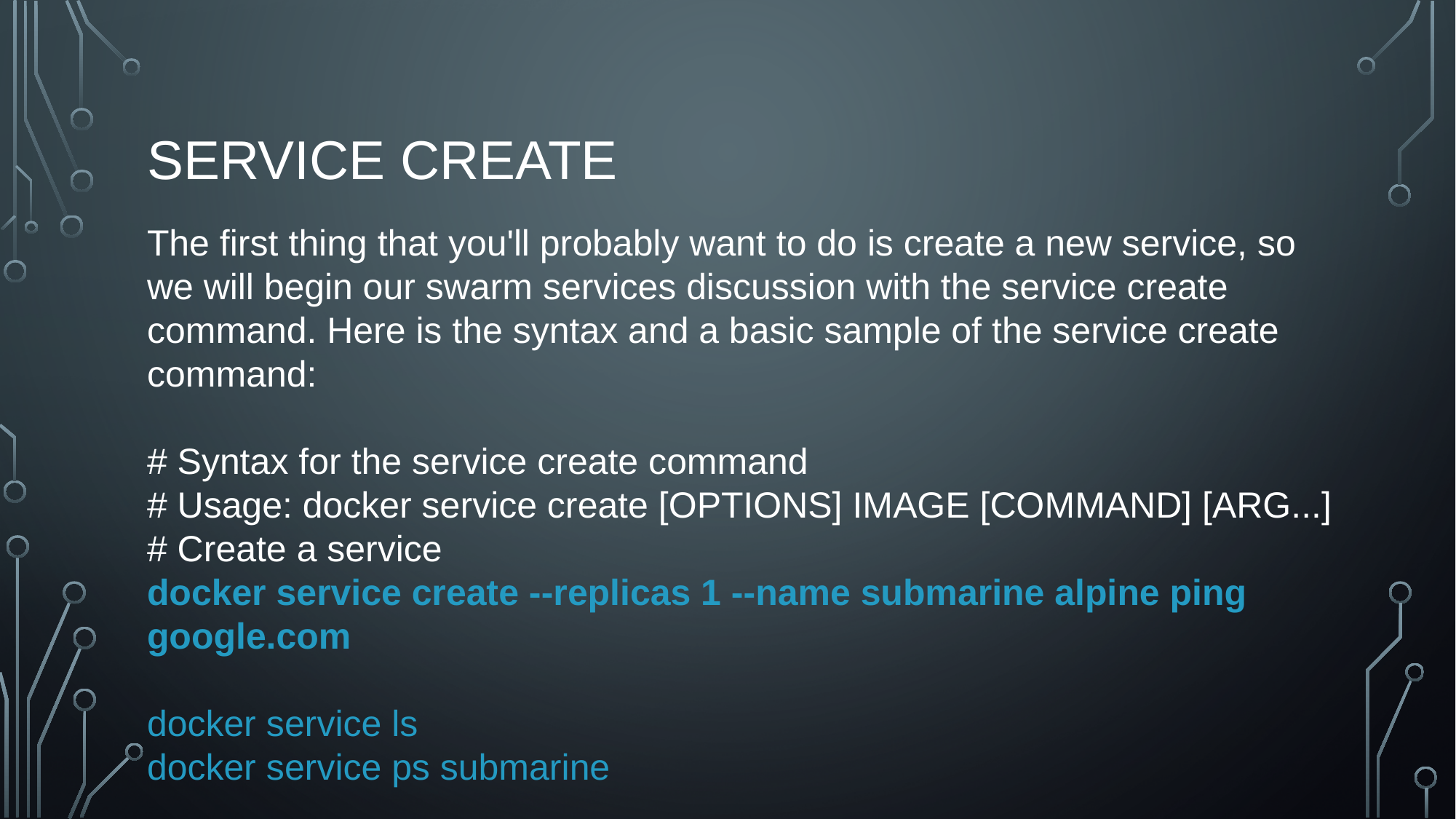

# Service create
The first thing that you'll probably want to do is create a new service, so we will begin our swarm services discussion with the service create command. Here is the syntax and a basic sample of the service create command:

# Syntax for the service create command
# Usage: docker service create [OPTIONS] IMAGE [COMMAND] [ARG...]
# Create a service
docker service create --replicas 1 --name submarine alpine ping google.com

docker service ls
docker service ps submarine